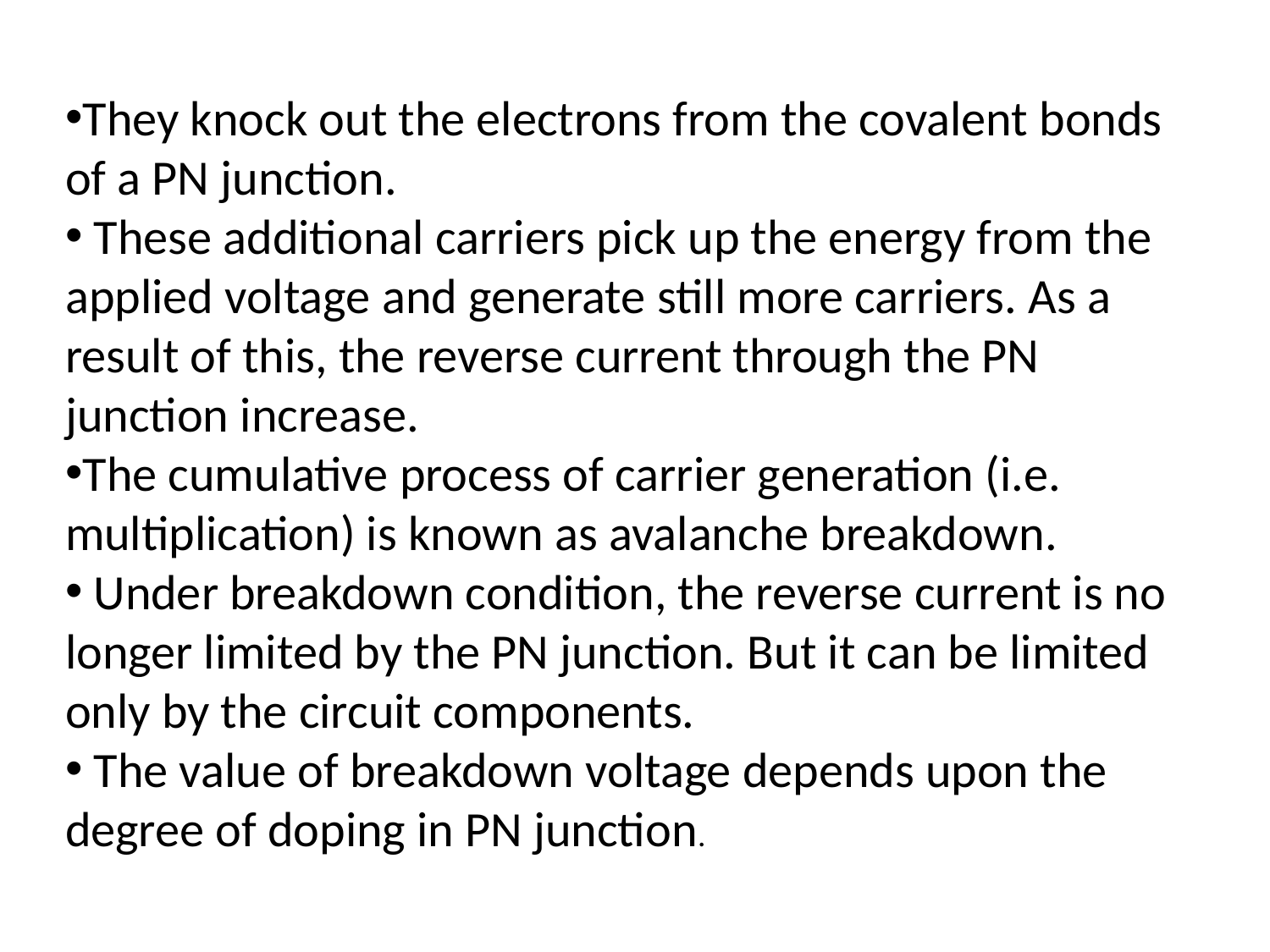

They knock out the electrons from the covalent bonds of a PN junction.
 These additional carriers pick up the energy from the applied voltage and generate still more carriers. As a result of this, the reverse current through the PN junction increase.
The cumulative process of carrier generation (i.e. multiplication) is known as avalanche breakdown.
 Under breakdown condition, the reverse current is no longer limited by the PN junction. But it can be limited only by the circuit components.
 The value of breakdown voltage depends upon the degree of doping in PN junction.